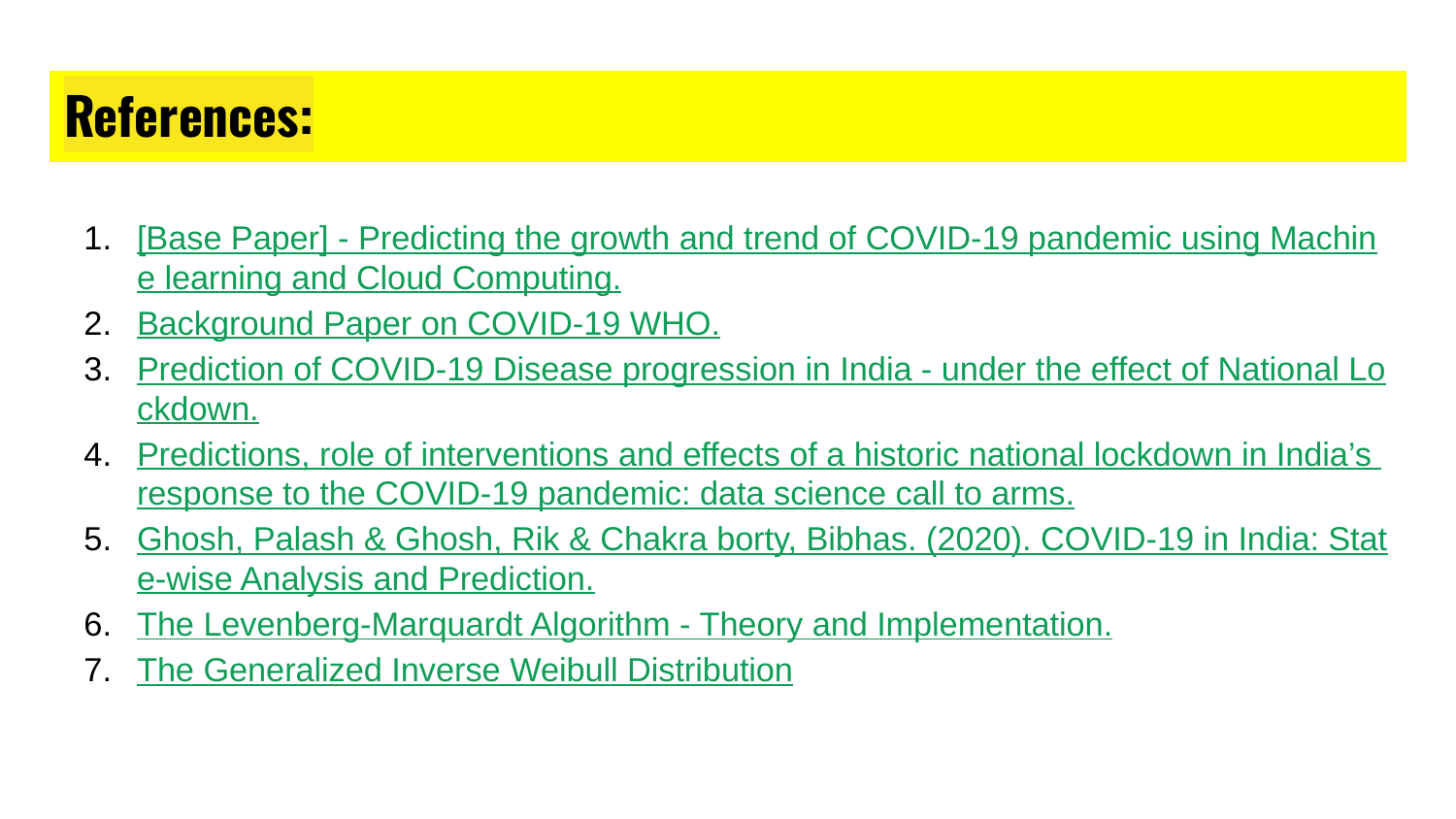

# References:
[Base Paper] - Predicting the growth and trend of COVID-19 pandemic using Machine learning and Cloud Computing.
Background Paper on COVID-19 WHO.
Prediction of COVID-19 Disease progression in India - under the effect of National Lockdown.
Predictions, role of interventions and effects of a historic national lockdown in India’s response to the COVID-19 pandemic: data science call to arms.
Ghosh, Palash & Ghosh, Rik & Chakra borty, Bibhas. (2020). COVID-19 in India: State-wise Analysis and Prediction.
The Levenberg-Marquardt Algorithm - Theory and Implementation.
The Generalized Inverse Weibull Distribution